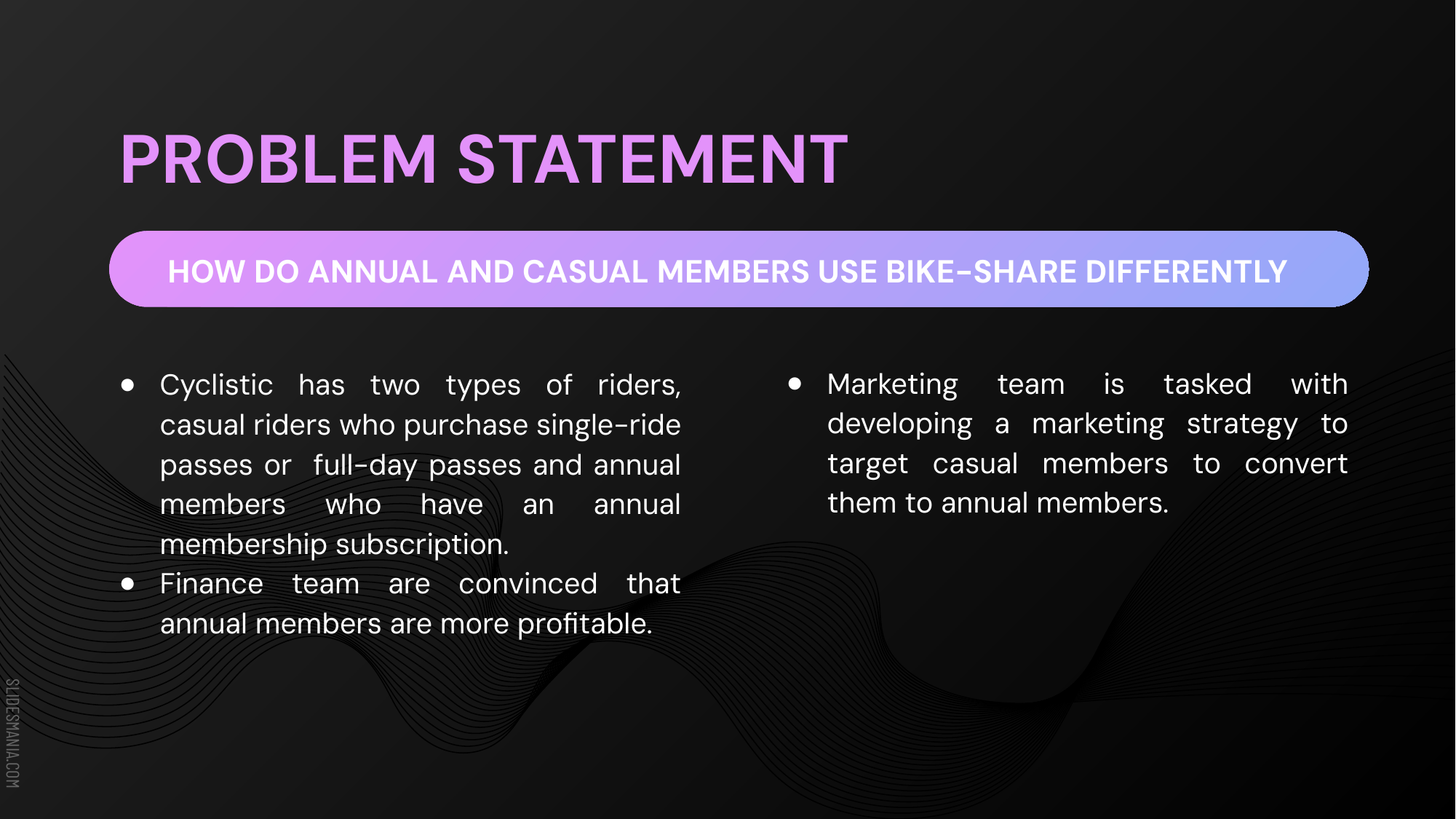

# PROBLEM STATEMENT
HOW DO ANNUAL AND CASUAL MEMBERS USE BIKE-SHARE DIFFERENTLY

Marketing team is tasked with developing a marketing strategy to target casual members to convert them to annual members.

Cyclistic has two types of riders, casual riders who purchase single-ride passes or  full-day passes and annual members who have an annual membership subscription.
Finance team are convinced that annual members are more profitable.